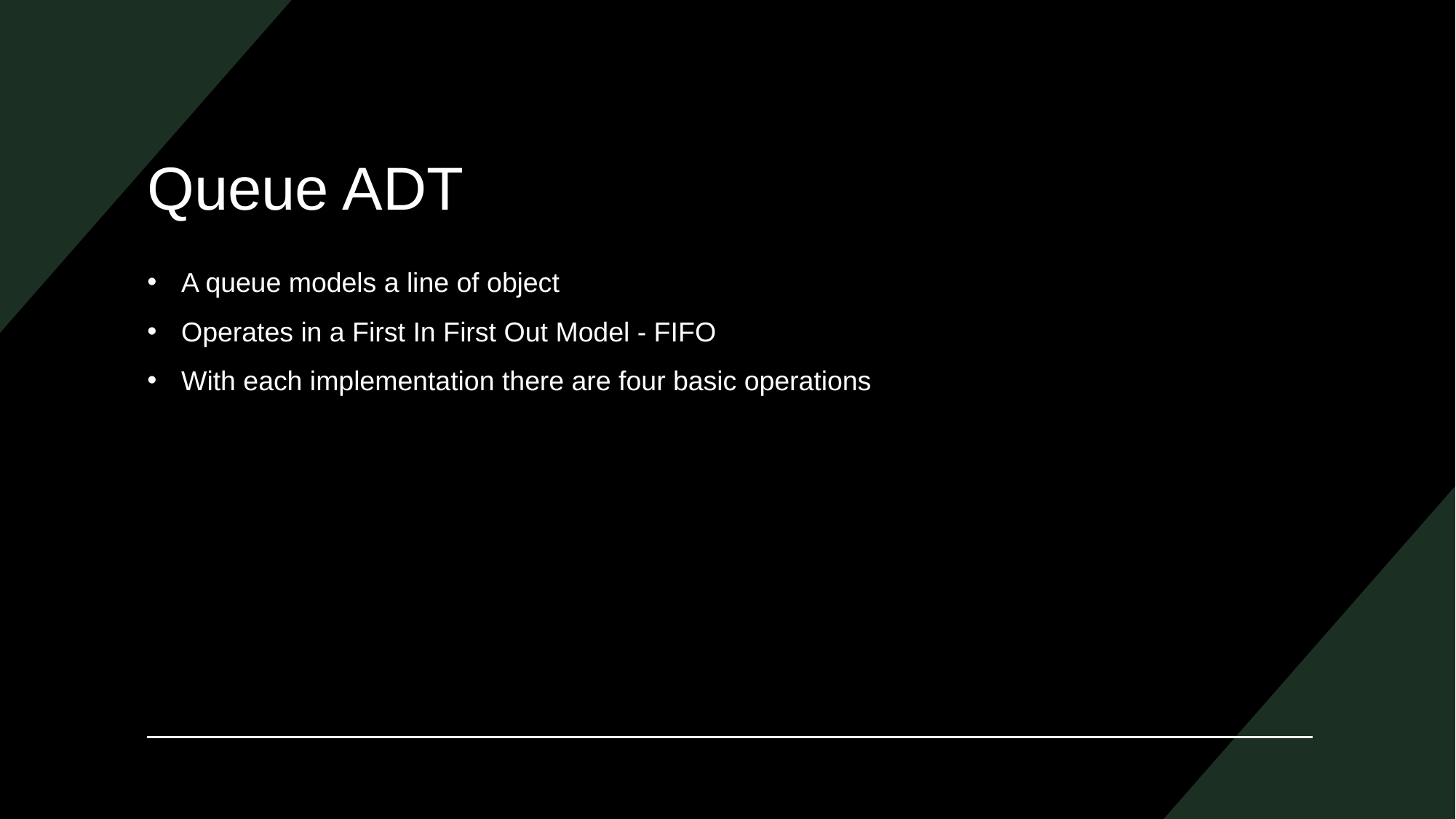

# Queue ADT
A queue models a line of object
Operates in a First In First Out Model - FIFO
With each implementation there are four basic operations